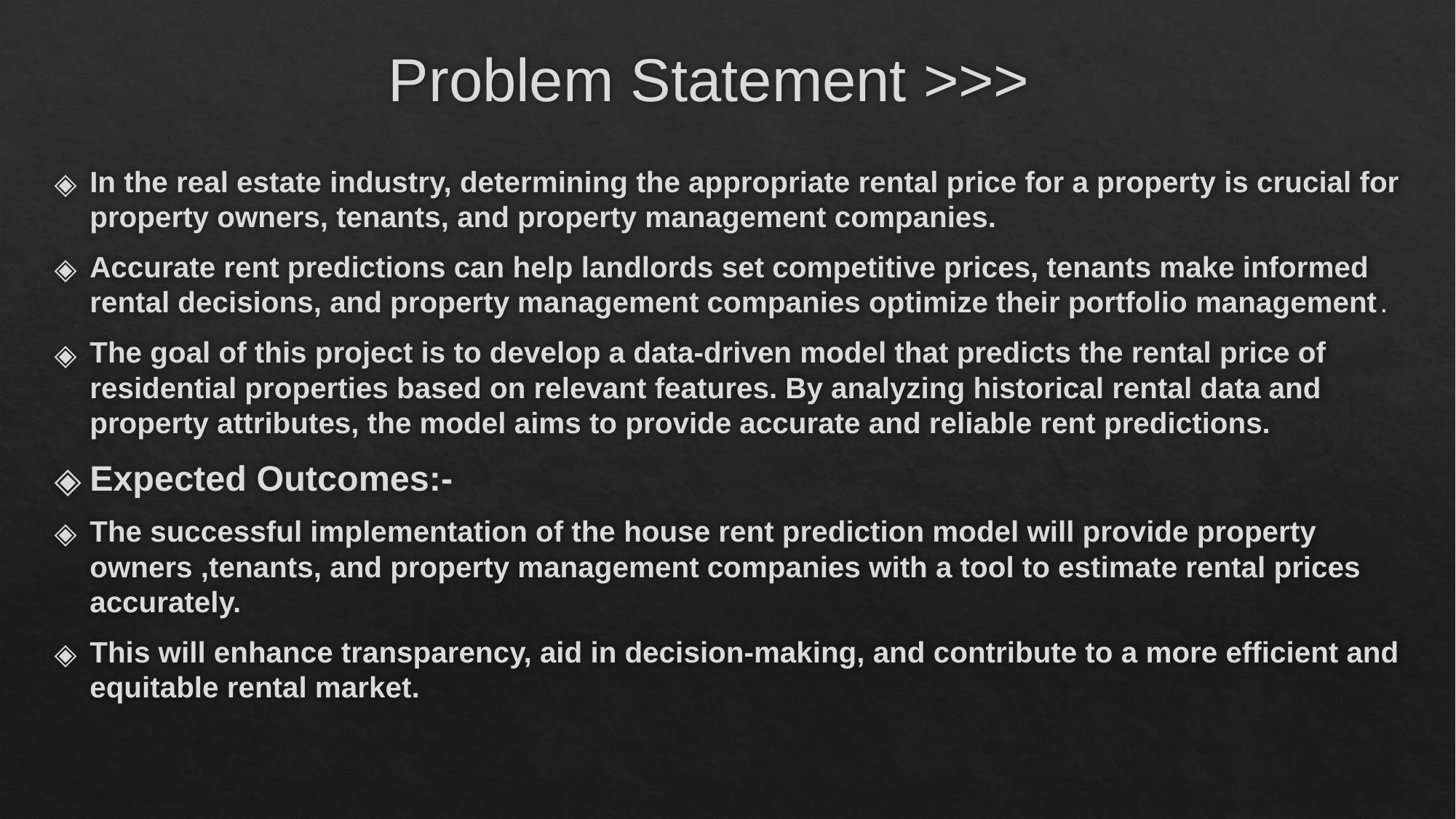

# Problem Statement >>>
In the real estate industry, determining the appropriate rental price for a property is crucial for property owners, tenants, and property management companies.
Accurate rent predictions can help landlords set competitive prices, tenants make informed rental decisions, and property management companies optimize their portfolio management.
The goal of this project is to develop a data-driven model that predicts the rental price of residential properties based on relevant features. By analyzing historical rental data and property attributes, the model aims to provide accurate and reliable rent predictions.
Expected Outcomes:-
The successful implementation of the house rent prediction model will provide property owners ,tenants, and property management companies with a tool to estimate rental prices accurately.
This will enhance transparency, aid in decision-making, and contribute to a more efficient and equitable rental market.